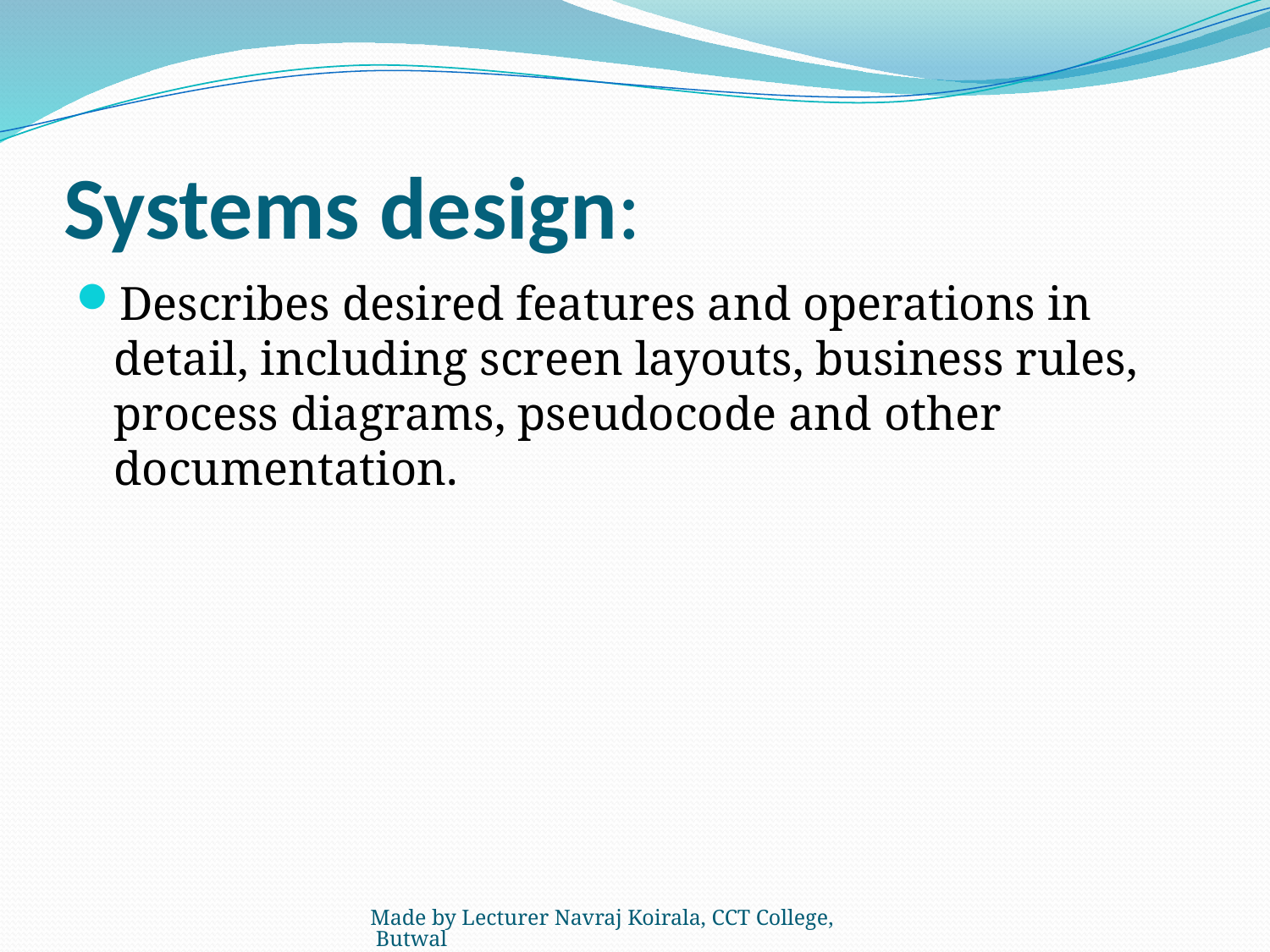

# Systems design:
Describes desired features and operations in detail, including screen layouts, business rules, process diagrams, pseudocode and other documentation.
Made by Lecturer Navraj Koirala, CCT College, Butwal